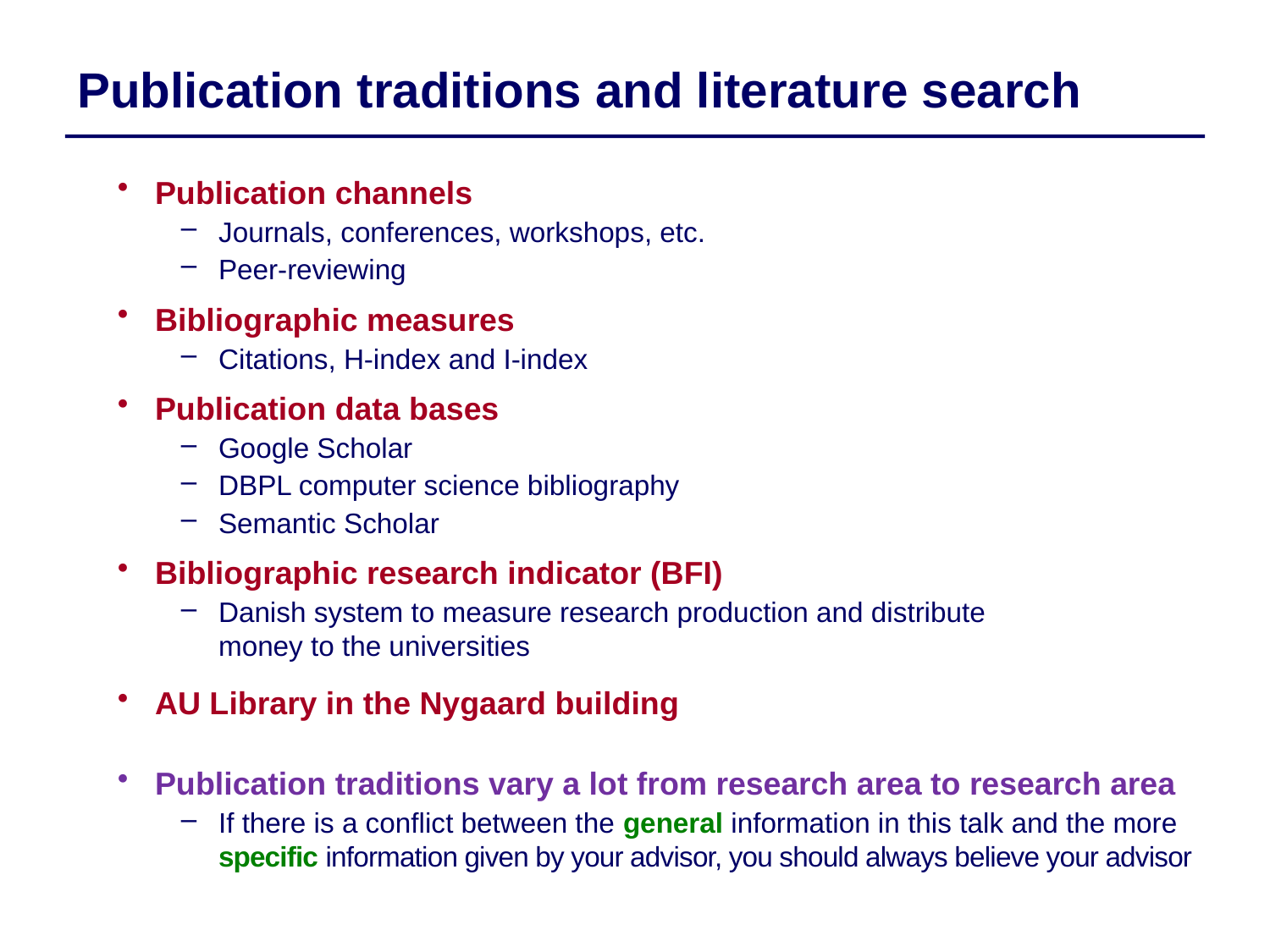

Publication traditions and literature search
Publication channels
Journals, conferences, workshops, etc.
Peer-reviewing
Bibliographic measures
Citations, H-index and I-index
Publication data bases
Google Scholar
DBPL computer science bibliography
Semantic Scholar
Bibliographic research indicator (BFI)
Danish system to measure research production and distribute
money to the universities
AU Library in the Nygaard building
Publication traditions vary a lot from research area to research area
If there is a conflict between the general information in this talk and the more specific information given by your advisor, you should always believe your advisor